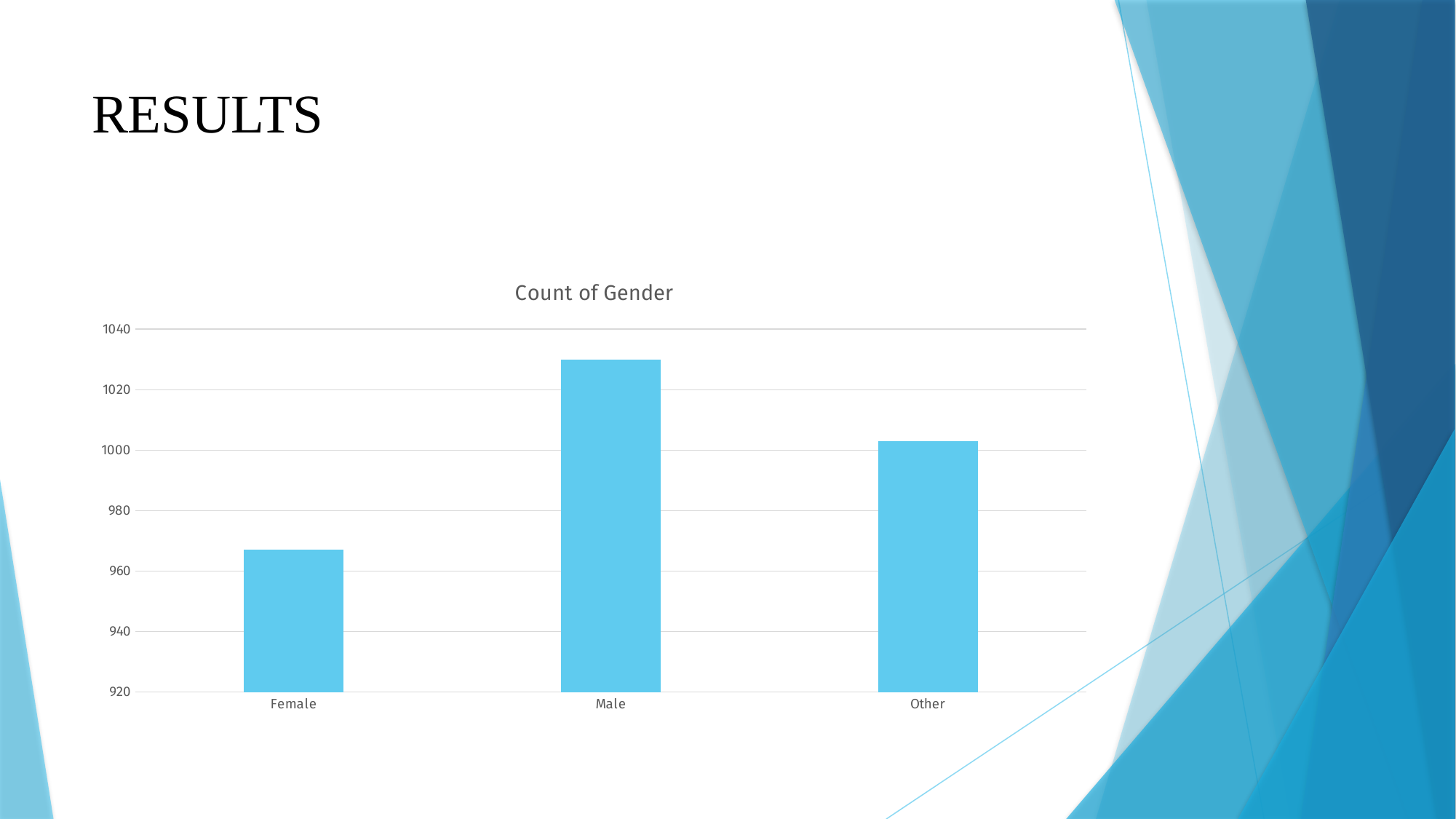

# RESULTS

### Chart: Count of Gender

| Category | Total |
|---|---|
| Female | 967.0 |
| Male | 1030.0 |
| Other | 1003.0 |